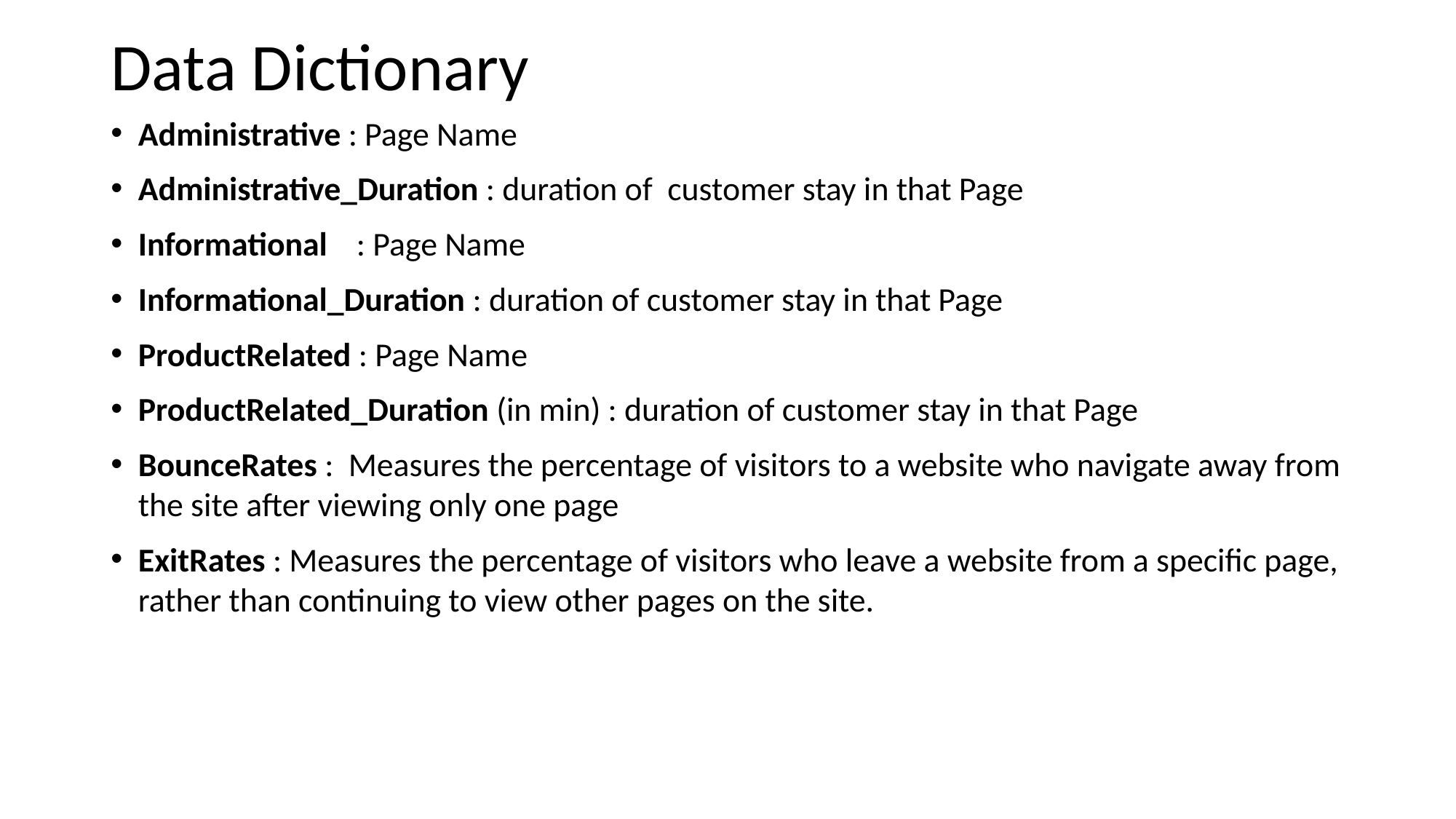

# Data Dictionary
Administrative : Page Name
Administrative_Duration : duration of  customer stay in that Page
Informational	: Page Name
Informational_Duration : duration of customer stay in that Page
ProductRelated : Page Name
ProductRelated_Duration (in min) : duration of customer stay in that Page
BounceRates :  Measures the percentage of visitors to a website who navigate away from the site after viewing only one page
ExitRates : Measures the percentage of visitors who leave a website from a specific page, rather than continuing to view other pages on the site.